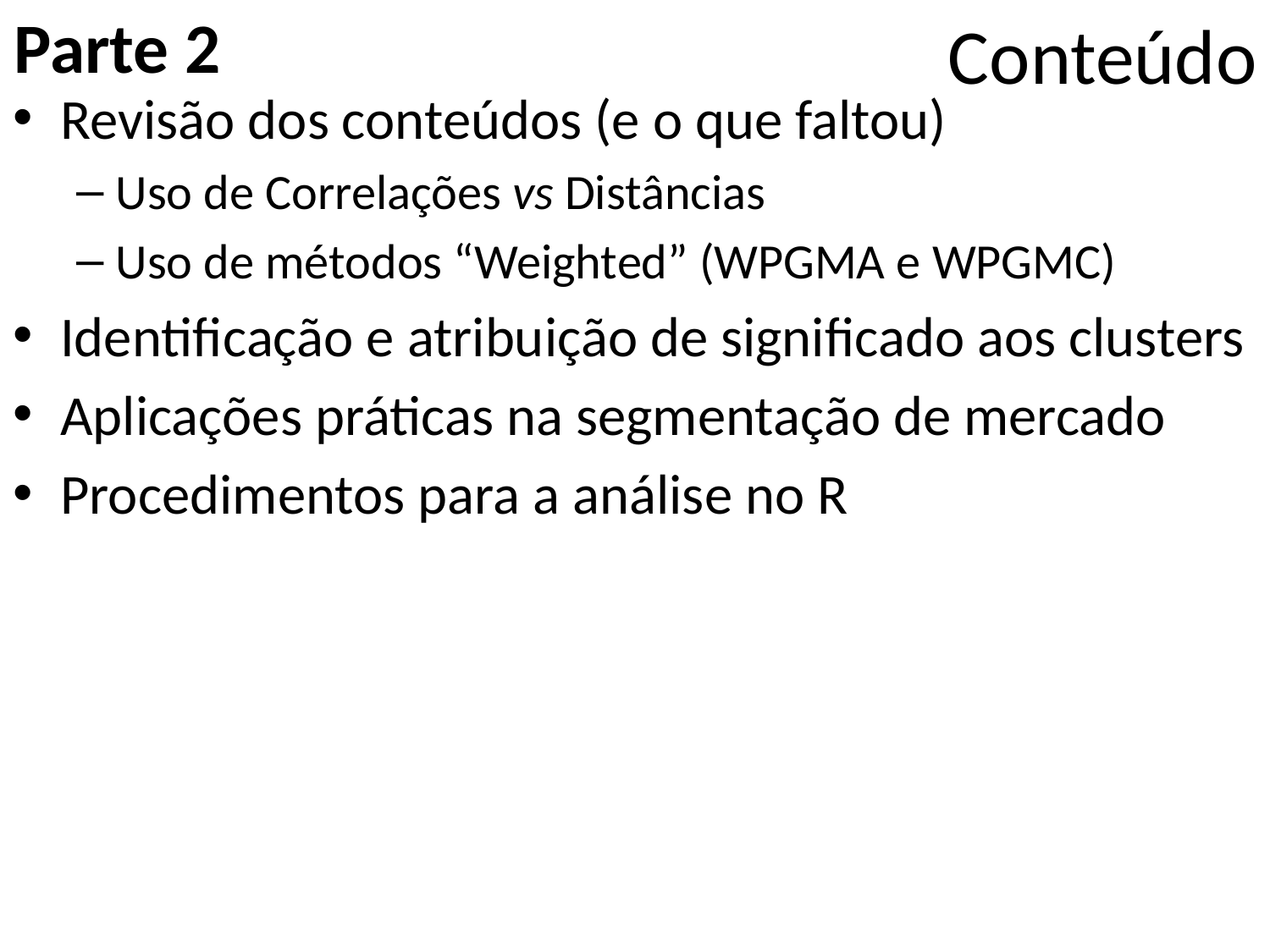

# Conteúdo
Parte 2
Revisão dos conteúdos (e o que faltou)
Uso de Correlações vs Distâncias
Uso de métodos “Weighted” (WPGMA e WPGMC)
Identificação e atribuição de significado aos clusters
Aplicações práticas na segmentação de mercado
Procedimentos para a análise no R